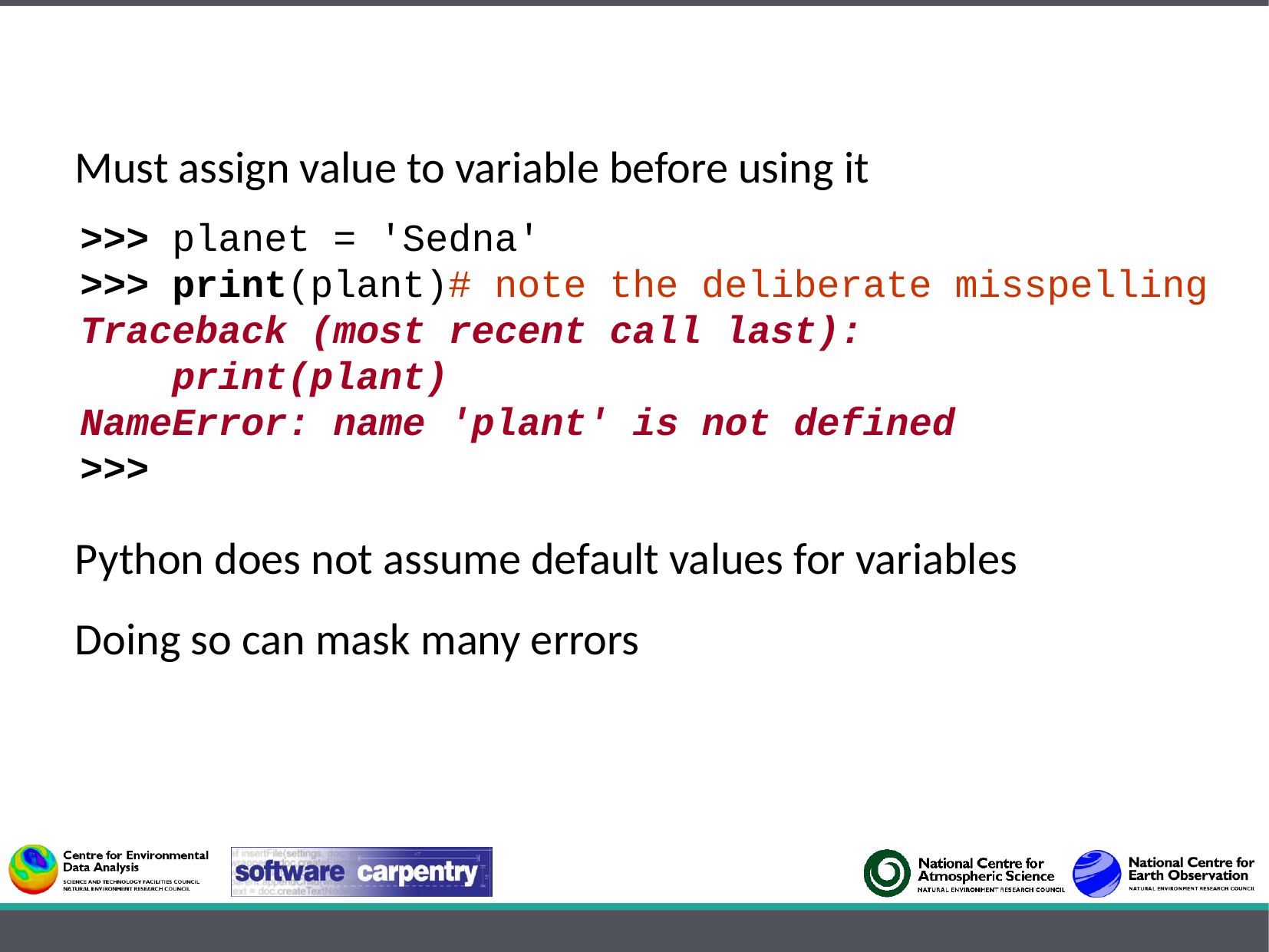

Must assign value to variable before using it
>>> planet = 'Sedna'
>>> print(plant)# note the deliberate misspelling
Traceback (most recent call last):
    print(plant)
NameError: name 'plant' is not defined
>>>
Python does not assume default values for variables
Doing so can mask many errors